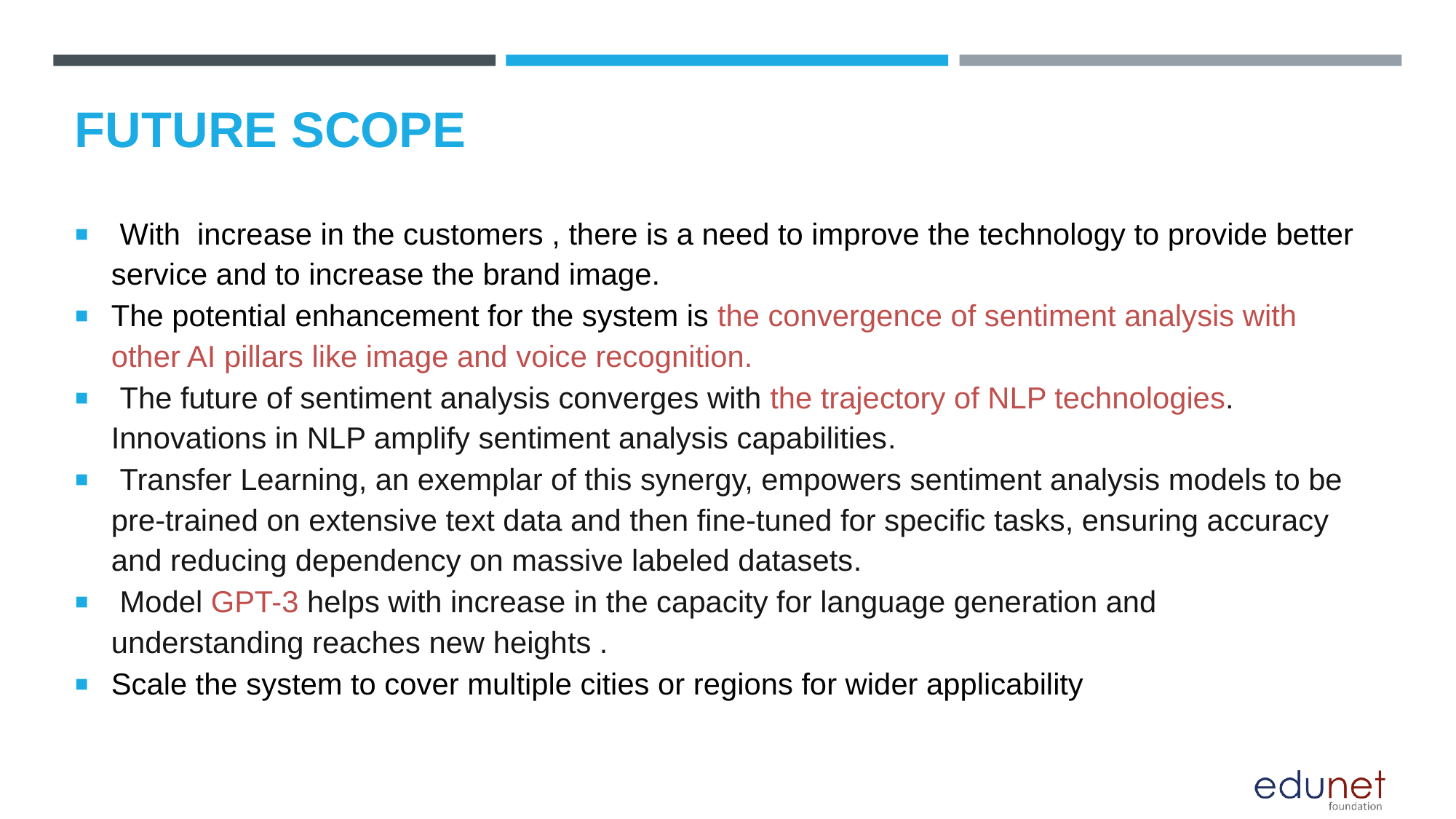

# FUTURE SCOPE
 With  increase in the customers , there is a need to improve the technology to provide better service and to increase the brand image.
The potential enhancement for the system is the convergence of sentiment analysis with other AI pillars like image and voice recognition.
 The future of sentiment analysis converges with the trajectory of NLP technologies. Innovations in NLP amplify sentiment analysis capabilities.
 Transfer Learning, an exemplar of this synergy, empowers sentiment analysis models to be pre-trained on extensive text data and then fine-tuned for specific tasks, ensuring accuracy and reducing dependency on massive labeled datasets.
 Model GPT-3 helps with increase in the capacity for language generation and understanding reaches new heights .
Scale the system to cover multiple cities or regions for wider applicability